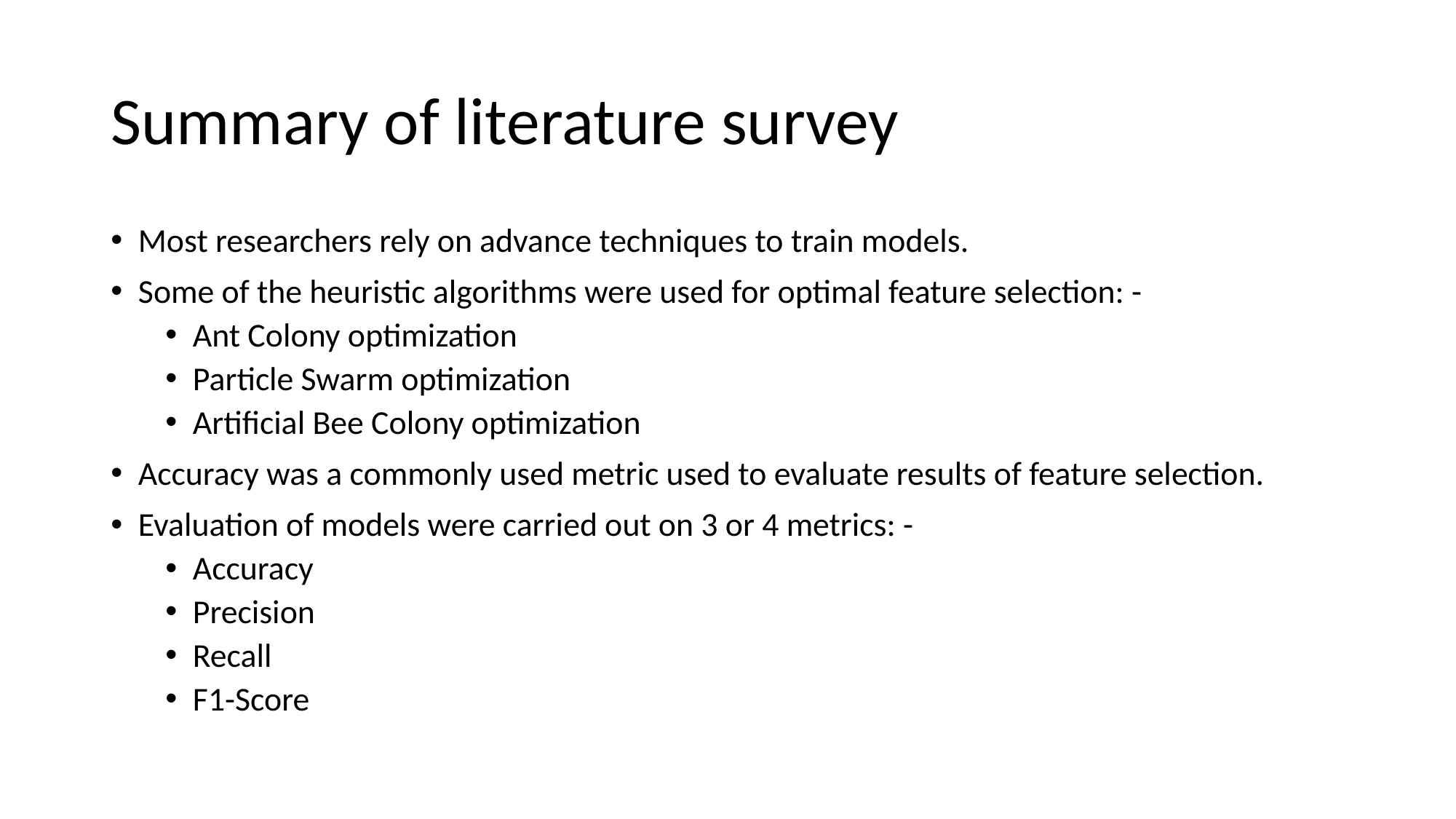

# Summary of literature survey
Most researchers rely on advance techniques to train models.
Some of the heuristic algorithms were used for optimal feature selection: -
Ant Colony optimization
Particle Swarm optimization
Artificial Bee Colony optimization
Accuracy was a commonly used metric used to evaluate results of feature selection.
Evaluation of models were carried out on 3 or 4 metrics: -
Accuracy
Precision
Recall
F1-Score